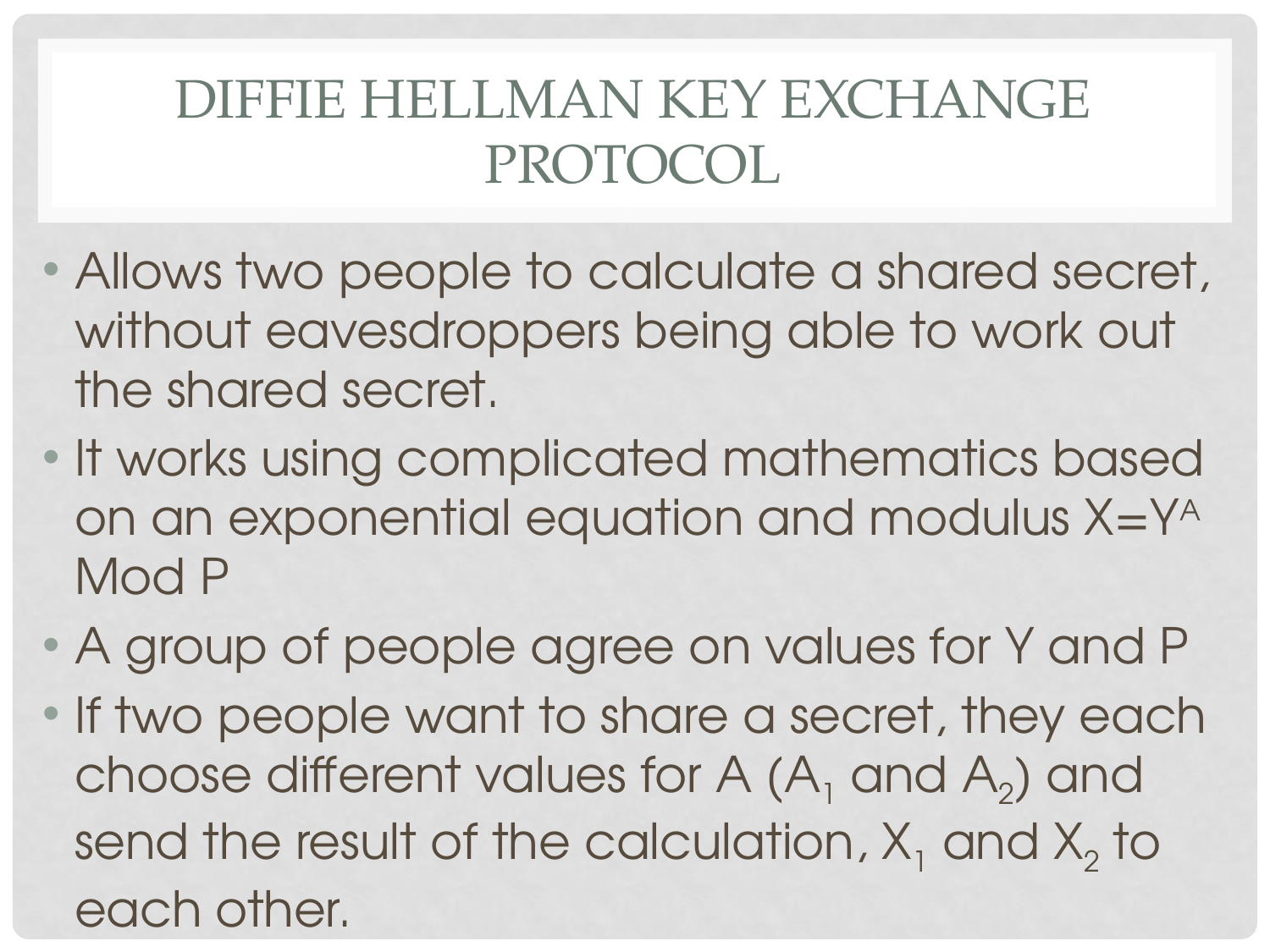

# DIFFIE HELLMAN KEY EXCHANGE PROTOCOL
Allows two people to calculate a shared secret, without eavesdroppers being able to work out the shared secret.
It works using complicated mathematics based on an exponential equation and modulus X=YA Mod P
A group of people agree on values for Y and P
If two people want to share a secret, they each choose different values for A (A1 and A2) and send the result of the calculation, X1 and X2 to each other.